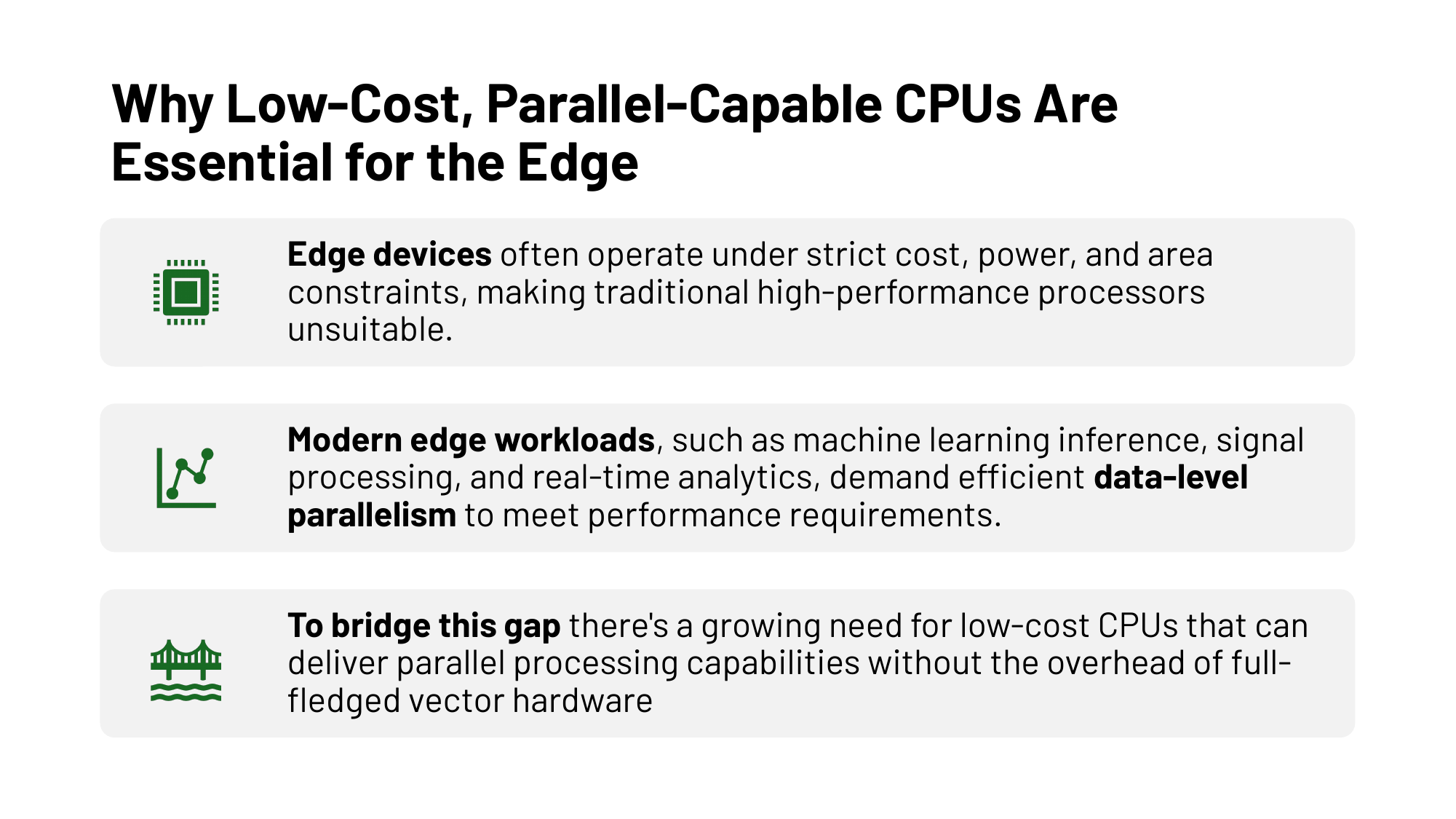

# Why Low-Cost, Parallel-Capable CPUs Are Essential for the Edge
Edge devices often operate under strict cost, power, and area constraints, making traditional high-performance processors unsuitable.
Modern edge workloads, such as machine learning inference, signal processing, and real-time analytics, demand efficient data-level parallelism to meet performance requirements.
To bridge this gap there's a growing need for low-cost CPUs that can deliver parallel processing capabilities without the overhead of full-fledged vector hardware